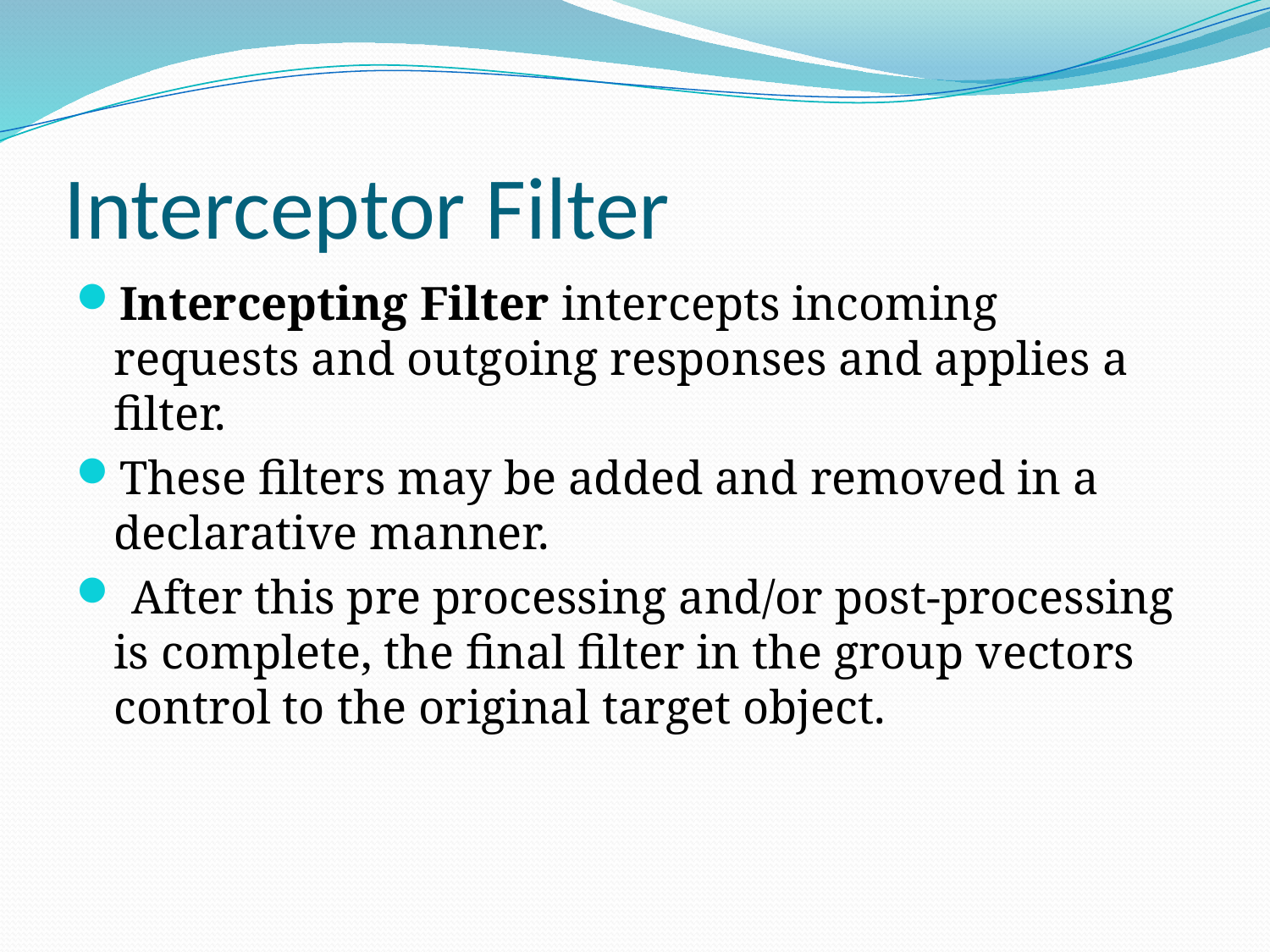

# Interceptor Filter
Intercepting Filter intercepts incoming requests and outgoing responses and applies a filter.
These filters may be added and removed in a declarative manner.
 After this pre processing and/or post-processing is complete, the final filter in the group vectors control to the original target object.